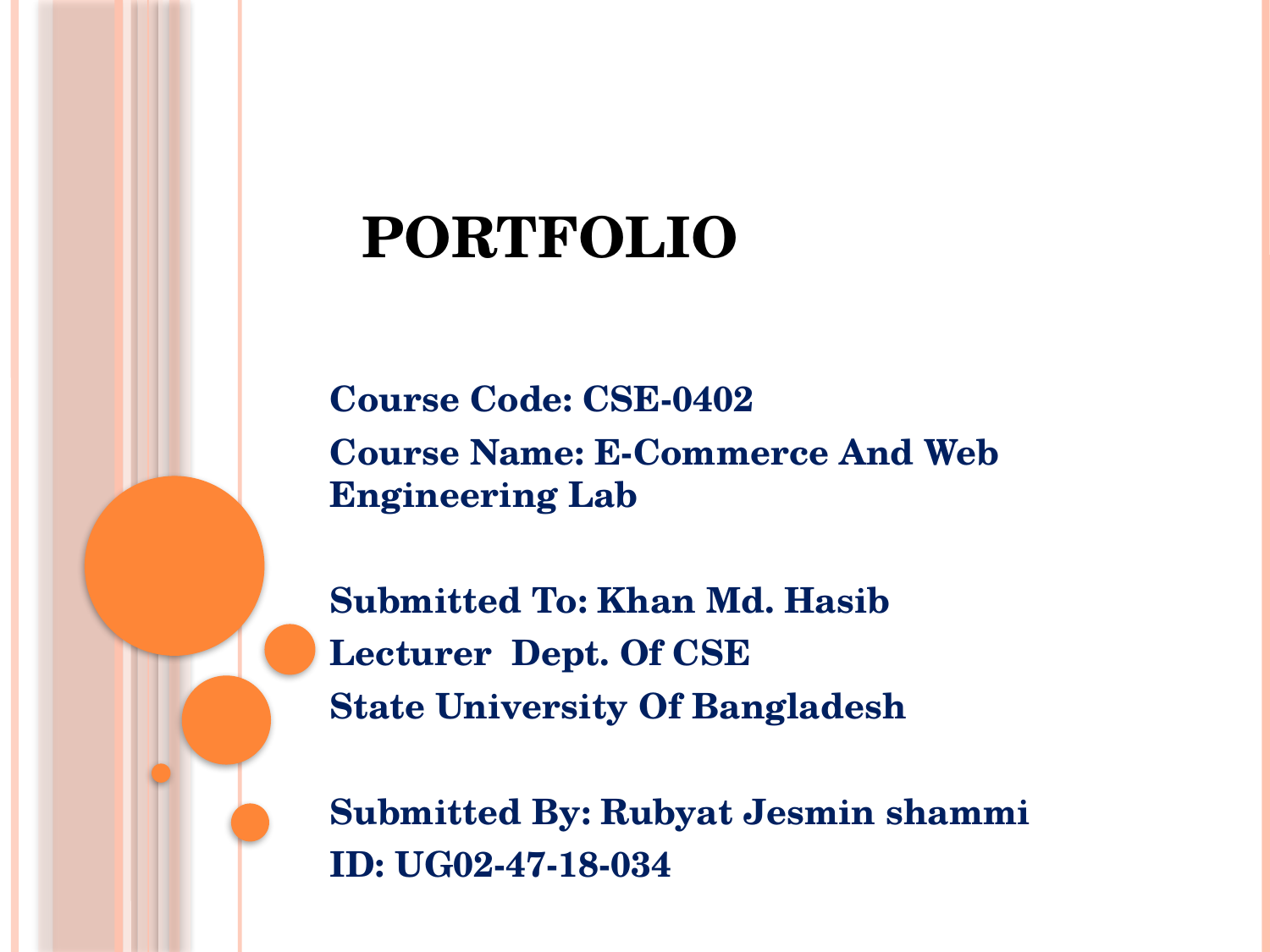

# Portfolio
Course Code: CSE-0402
Course Name: E-Commerce And Web Engineering Lab

Submitted To: Khan Md. Hasib
Lecturer  Dept. Of CSE
State University Of Bangladesh

Submitted By: Rubyat Jesmin shammi
ID: UG02-47-18-034